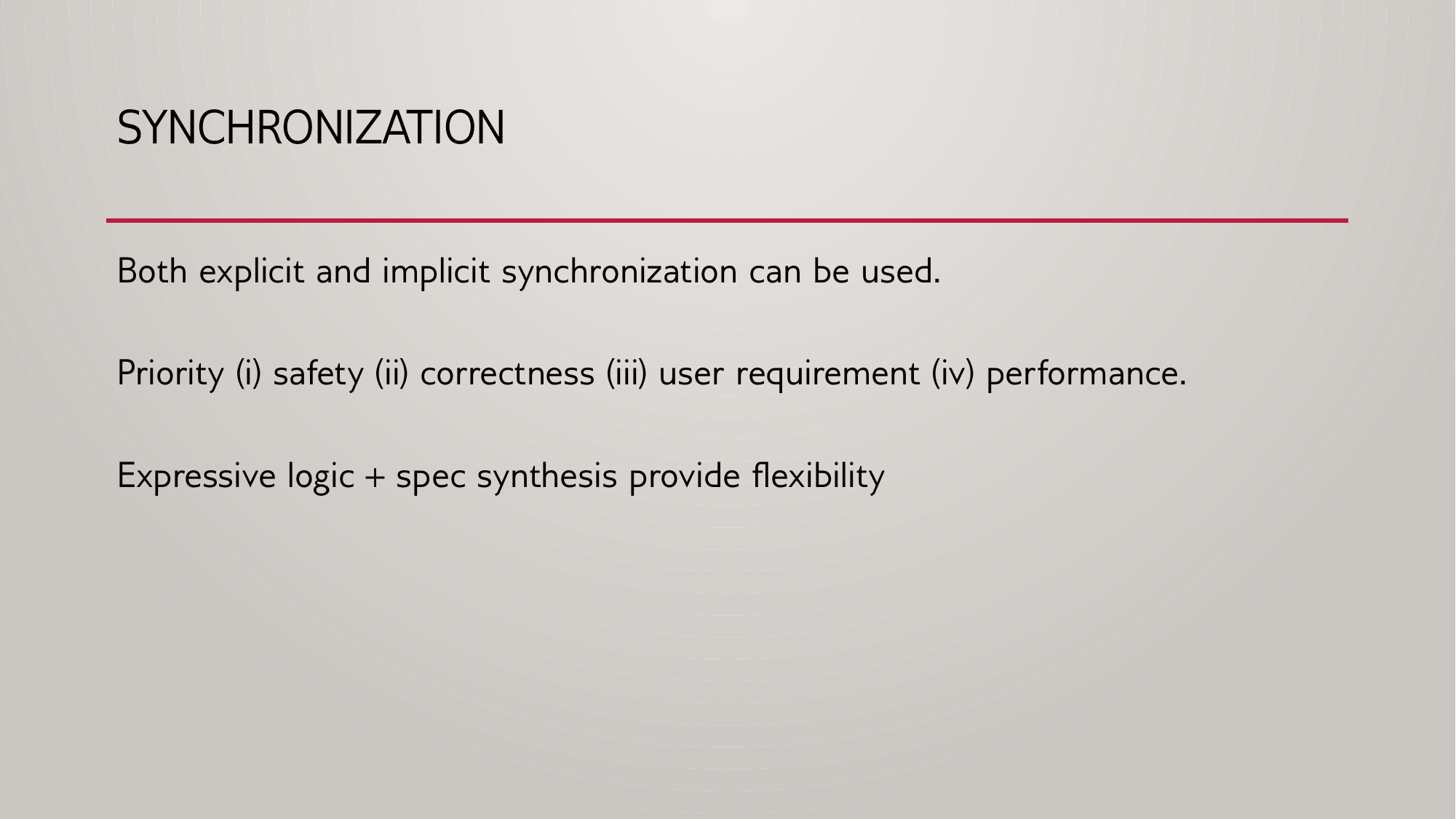

# Synchronization
Both explicit and implicit synchronization can be used.
Priority (i) safety (ii) correctness (iii) user requirement (iv) performance.
Expressive logic + spec synthesis provide flexibility